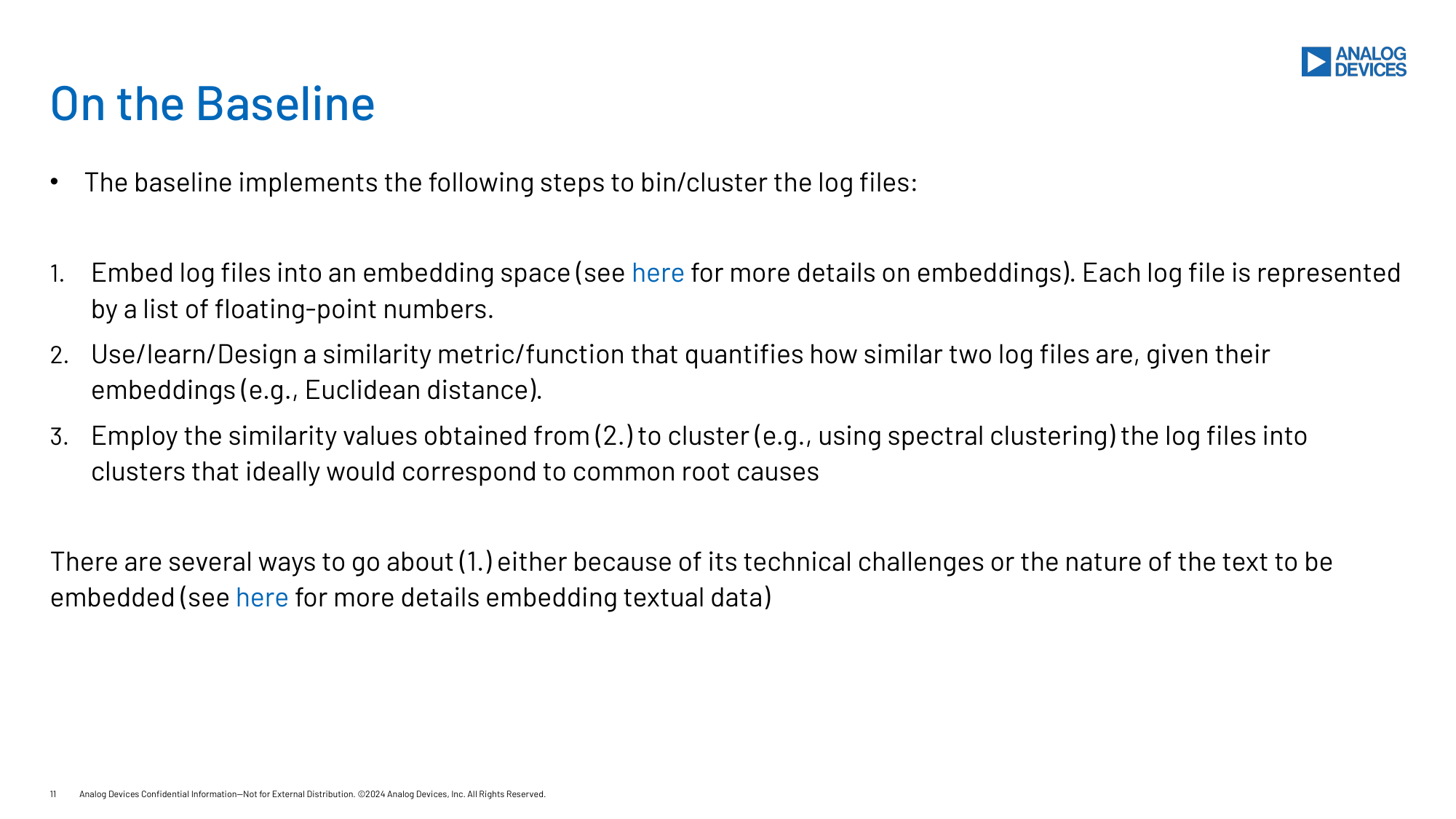

# On the Baseline
The baseline implements the following steps to bin/cluster the log files:

Embed log files into an embedding space (see here for more details on embeddings). Each log file is represented by a list of floating-point numbers.
Use/learn/Design a similarity metric/function that quantifies how similar two log files are, given their embeddings (e.g., Euclidean distance).
Employ the similarity values obtained from (2.) to cluster (e.g., using spectral clustering) the log files into clusters that ideally would correspond to common root causes

There are several ways to go about (1.) either because of its technical challenges or the nature of the text to be embedded (see here for more details embedding textual data)
11
Analog Devices Confidential Information—Not for External Distribution. ©2024 Analog Devices, Inc. All Rights Reserved.